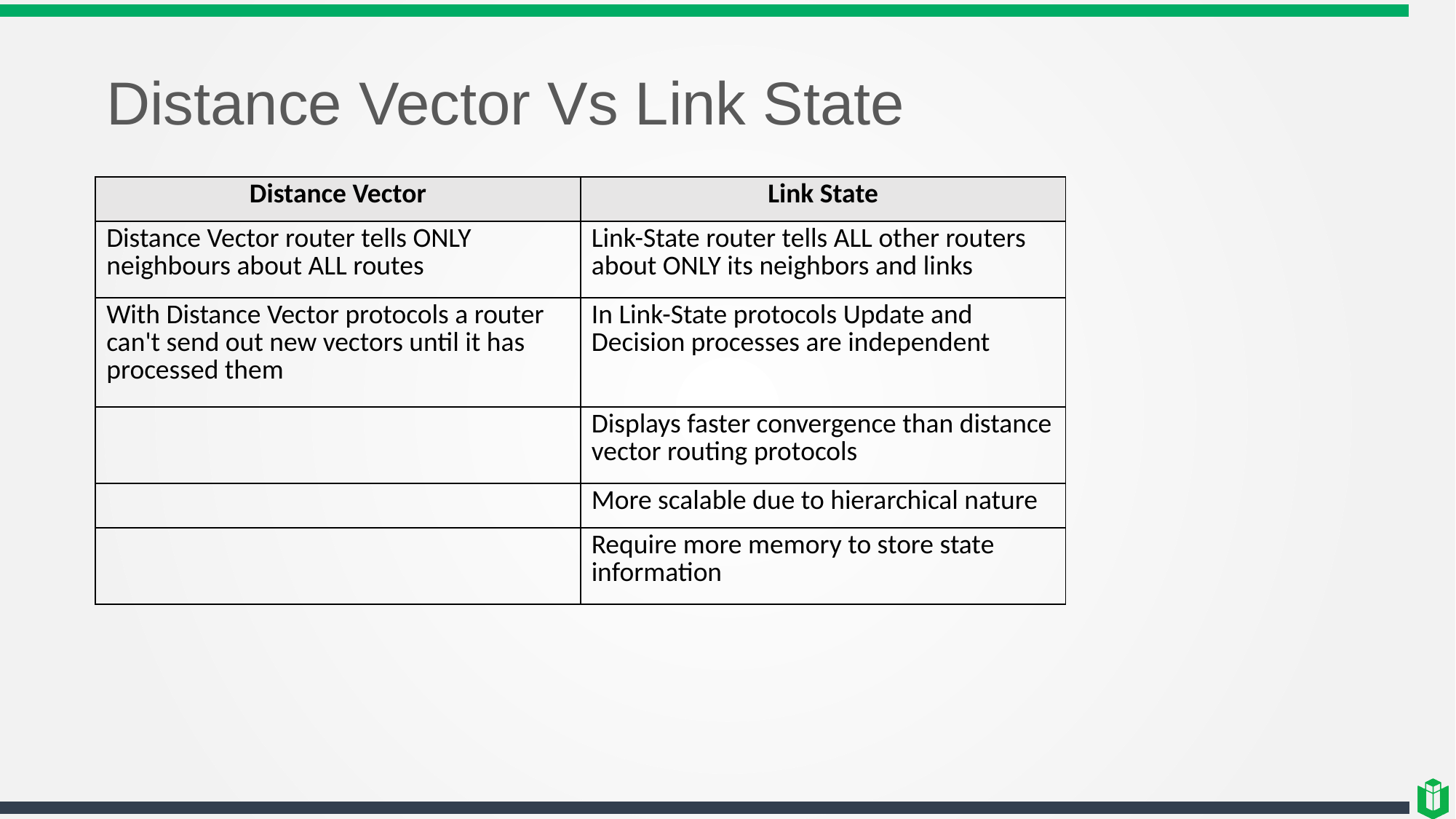

# Distance Vector Vs Link State
| Distance Vector | Link State |
| --- | --- |
| Distance Vector router tells ONLY neighbours about ALL routes | Link-State router tells ALL other routers about ONLY its neighbors and links |
| With Distance Vector protocols a router can't send out new vectors until it has processed them | In Link-State protocols Update and Decision processes are independent |
|  | Displays faster convergence than distance vector routing protocols |
|  | More scalable due to hierarchical nature |
|  | Require more memory to store state information |